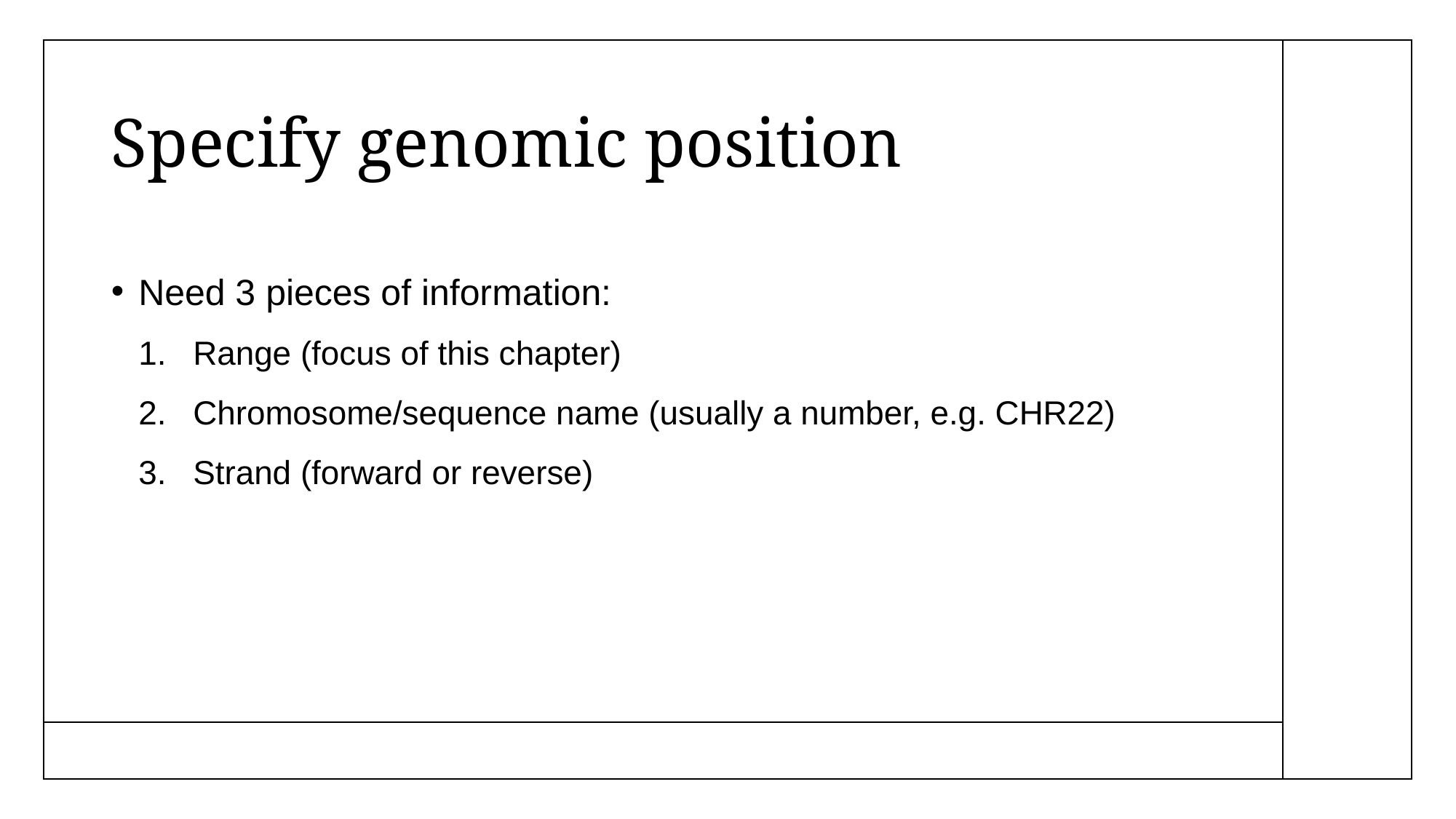

# Specify genomic position
Need 3 pieces of information:
Range (focus of this chapter)
Chromosome/sequence name (usually a number, e.g. CHR22)
Strand (forward or reverse)